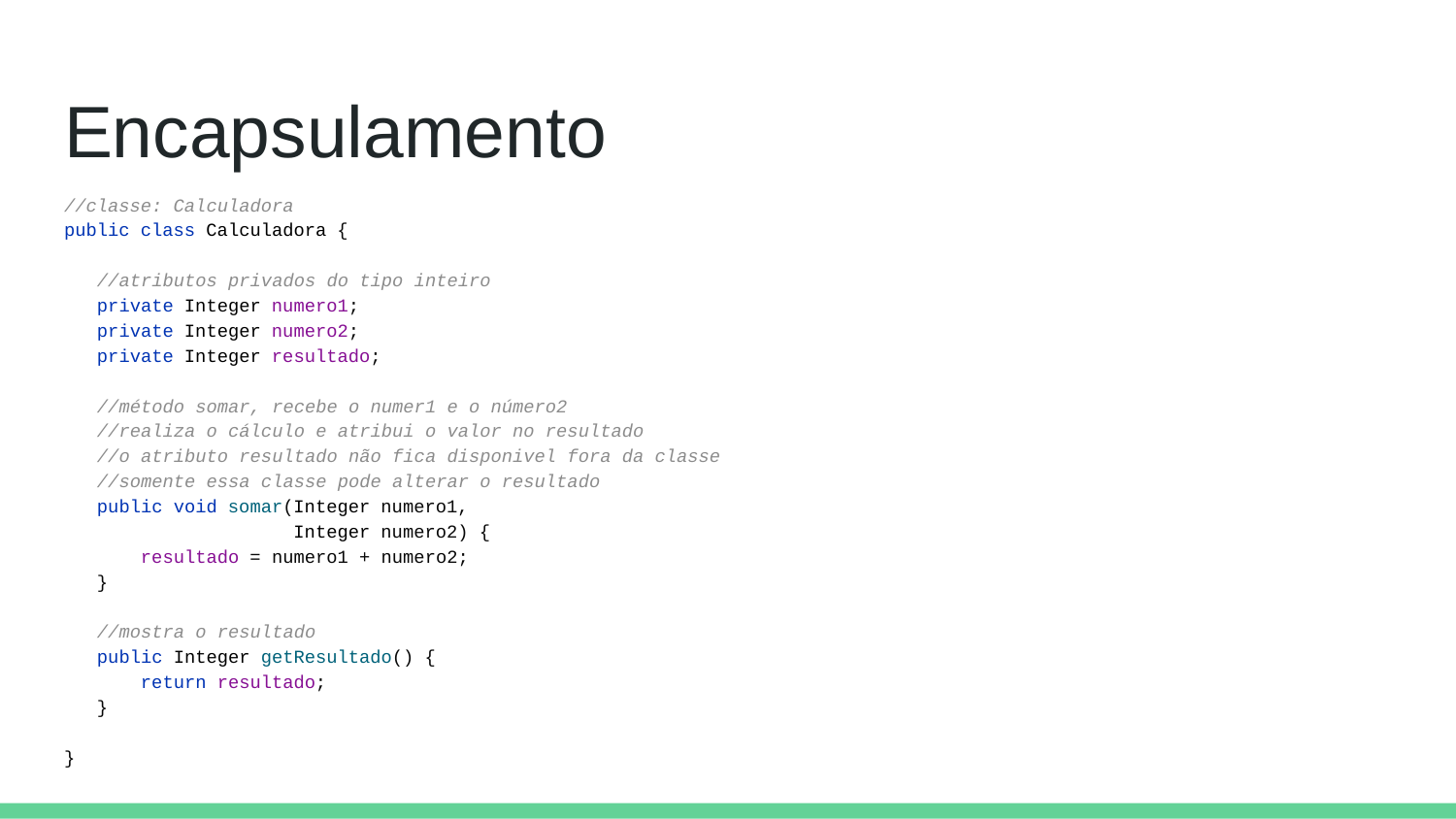

# Encapsulamento
//classe: Calculadora
public class Calculadora {

   //atributos privados do tipo inteiro
   private Integer numero1;
   private Integer numero2;
   private Integer resultado;

   //método somar, recebe o numer1 e o número2
   //realiza o cálculo e atribui o valor no resultado
   //o atributo resultado não fica disponivel fora da classe
   //somente essa classe pode alterar o resultado
   public void somar(Integer numero1,
                     Integer numero2) {
       resultado = numero1 + numero2;
   }

   //mostra o resultado
   public Integer getResultado() {
       return resultado;
   }

}